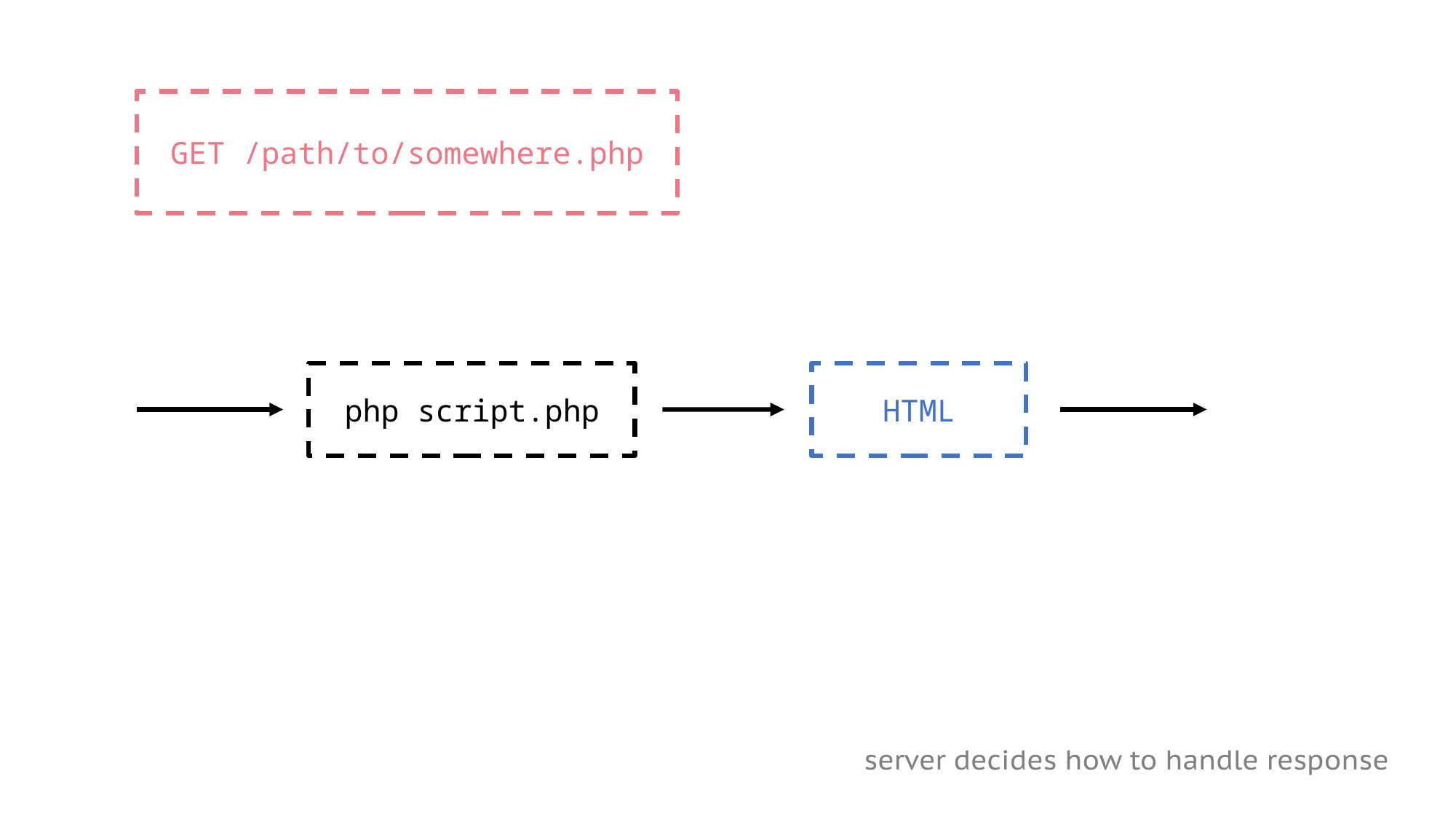

GET /path/to/somewhere.php
HTML
php script.php
server decides how to handle response